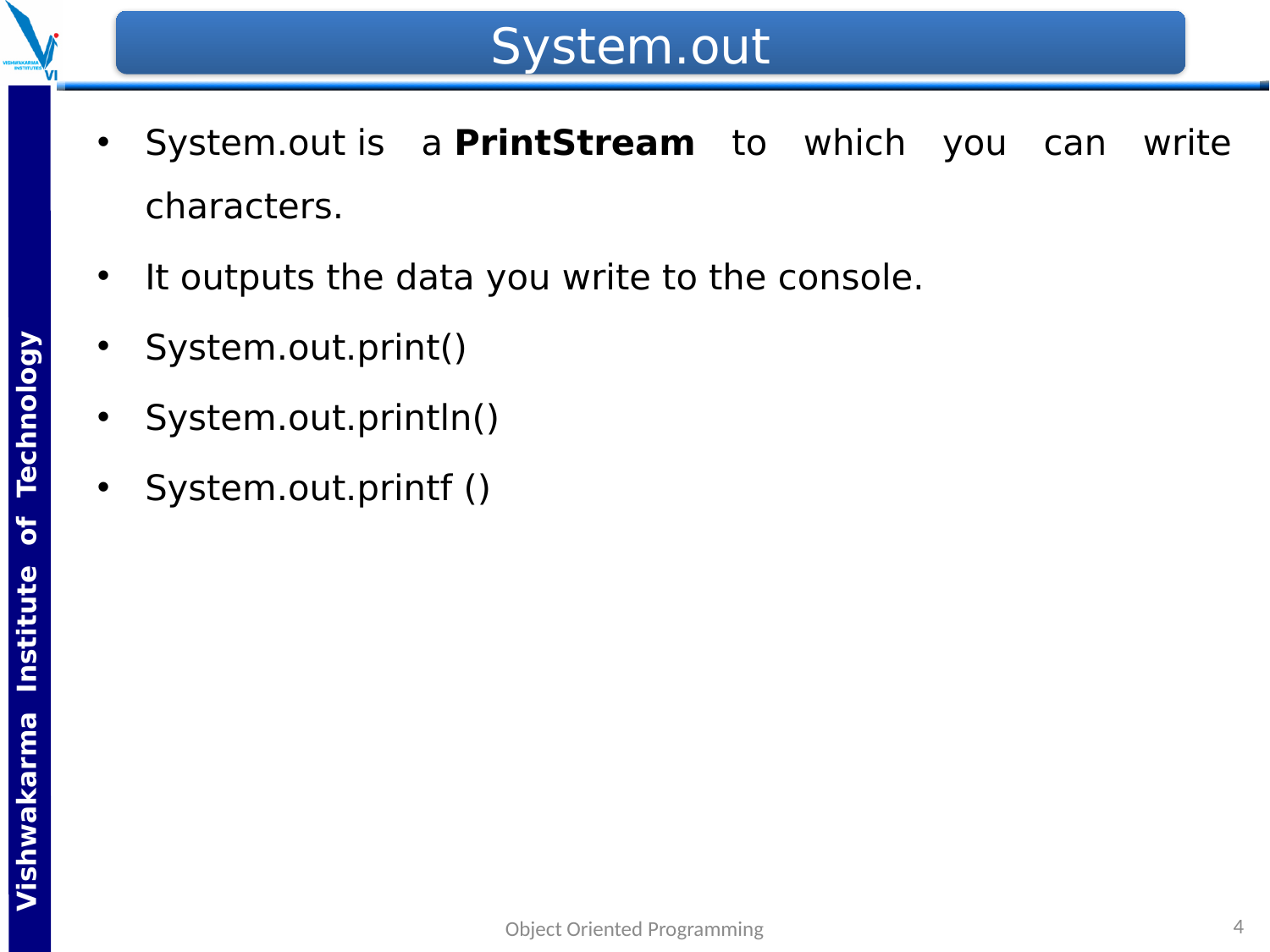

# System.out
System.out is a PrintStream to which you can write characters.
It outputs the data you write to the console.
System.out.print()
System.out.println()
System.out.printf ()

4
Object Oriented Programming